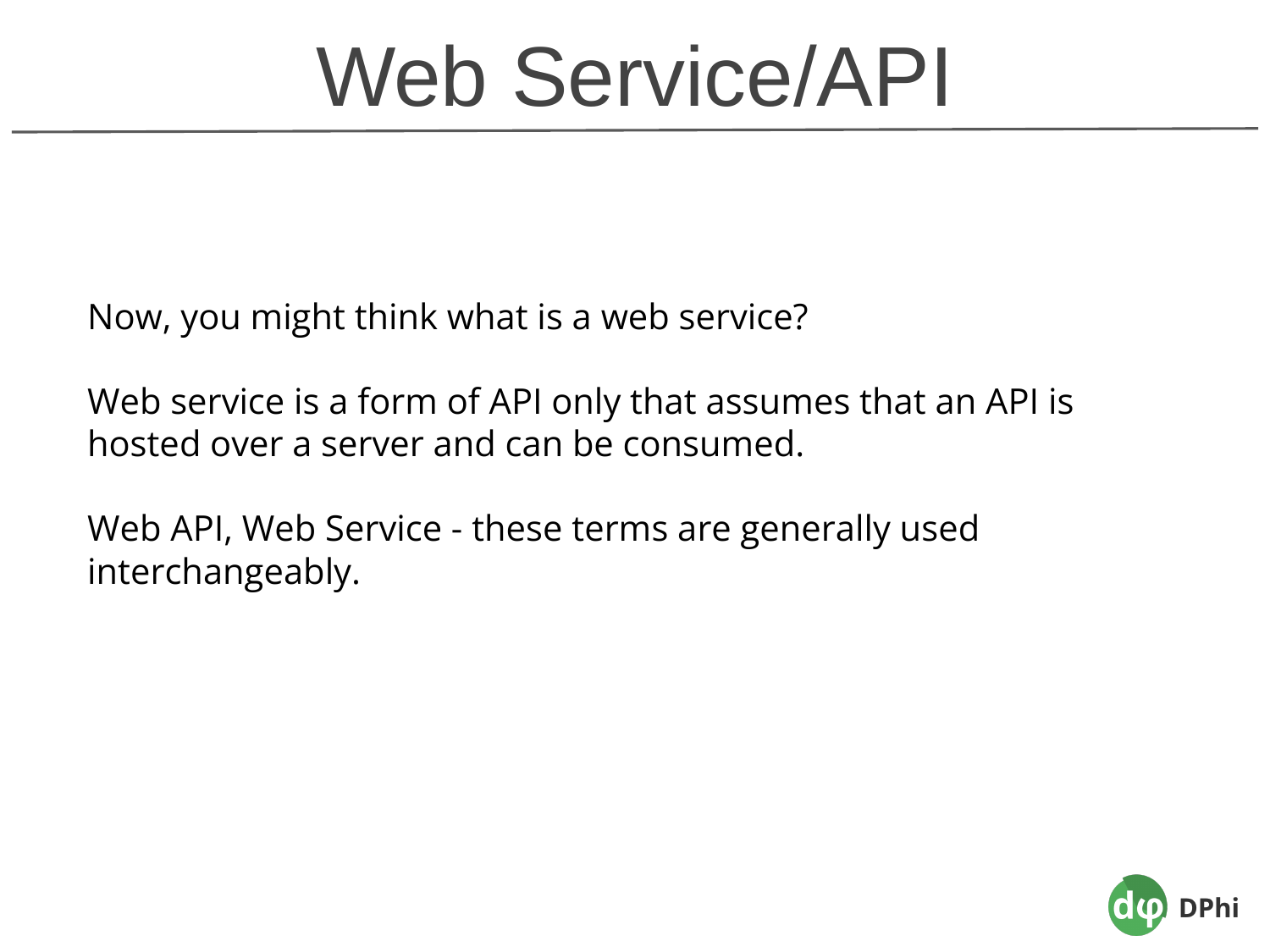

Web Service/API

Now, you might think what is a web service?

Web service is a form of API only that assumes that an API is hosted over a server and can be consumed.

Web API, Web Service - these terms are generally used interchangeably.